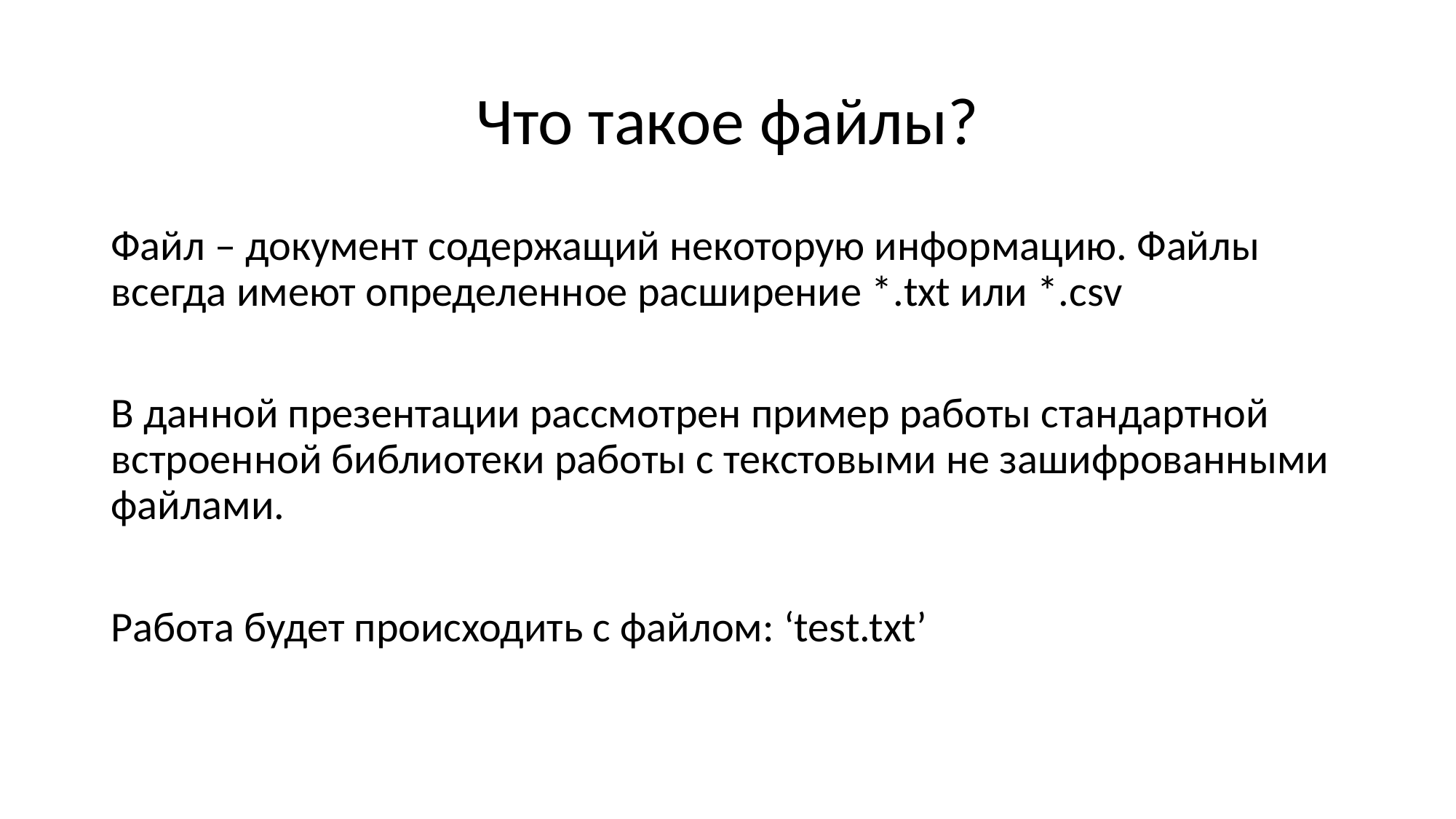

# Что такое файлы?
Файл – документ содержащий некоторую информацию. Файлы всегда имеют определенное расширение *.txt или *.csv

В данной презентации рассмотрен пример работы стандартной встроенной библиотеки работы с текстовыми не зашифрованными файлами.

Работа будет происходить с файлом: ‘test.txt’